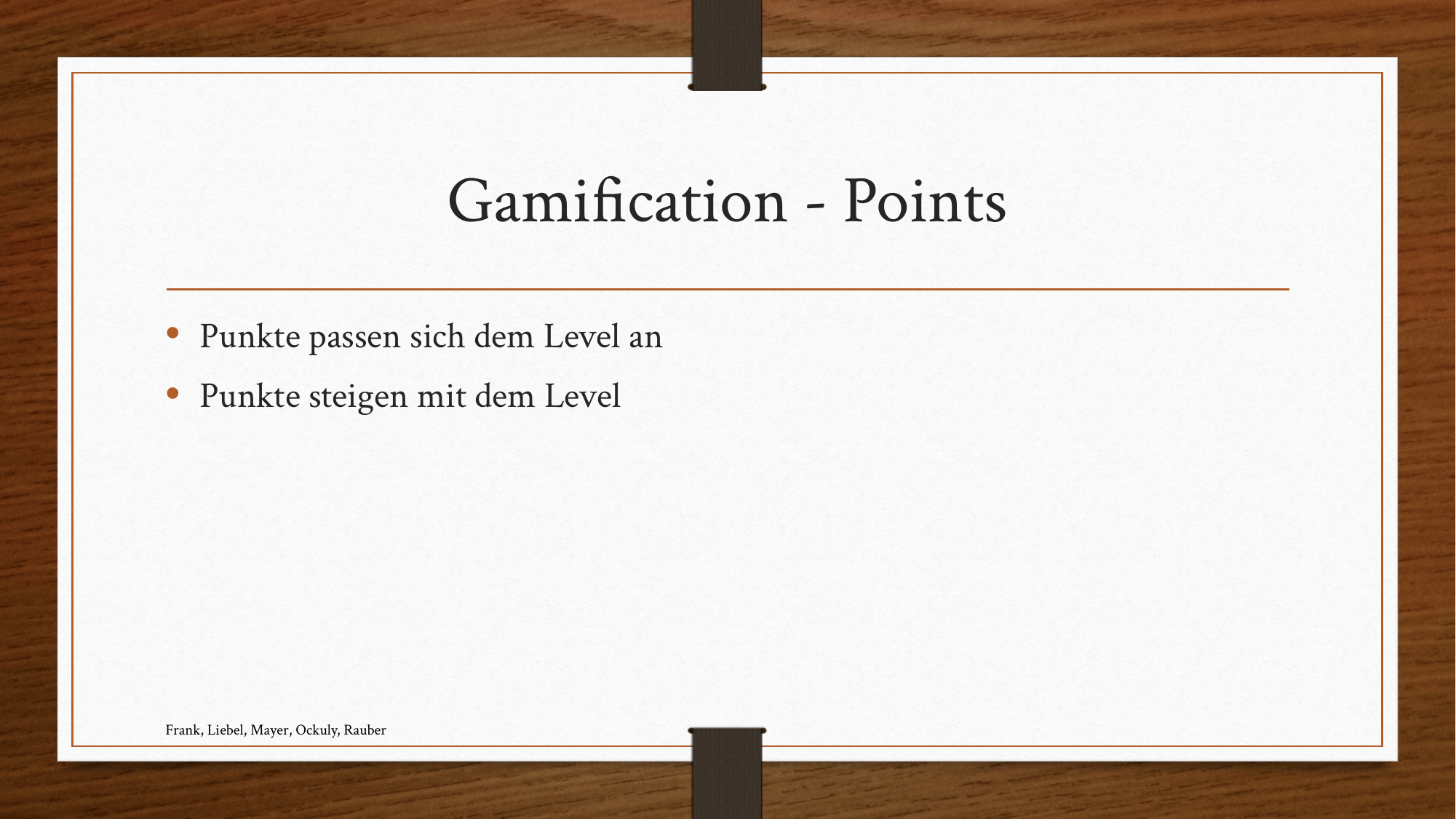

# Gamification - Points
Punkte passen sich dem Level an
Punkte steigen mit dem Level
Frank, Liebel, Mayer, Ockuly, Rauber